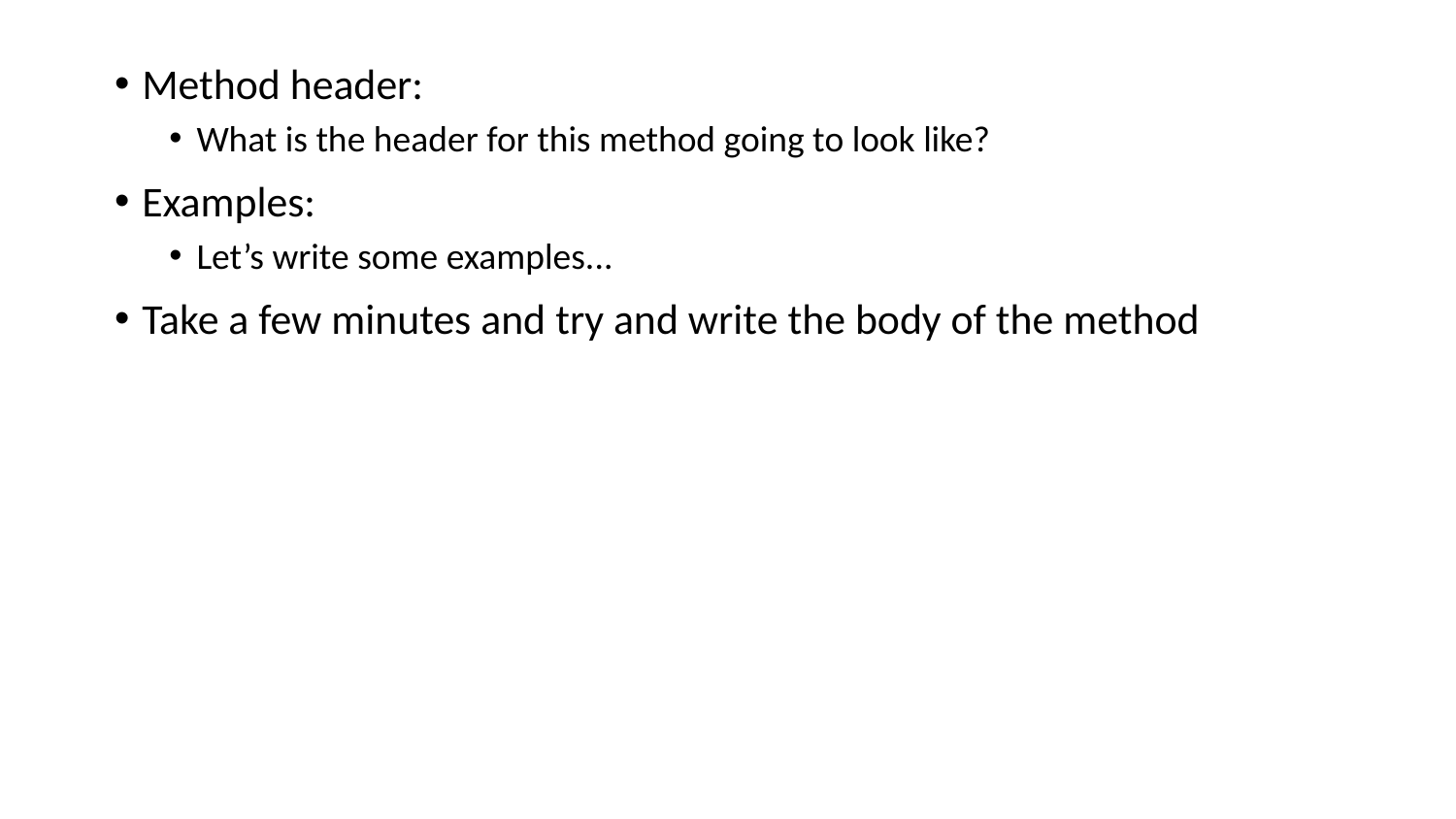

Method header:
What is the header for this method going to look like?
Examples:
Let’s write some examples...
Take a few minutes and try and write the body of the method